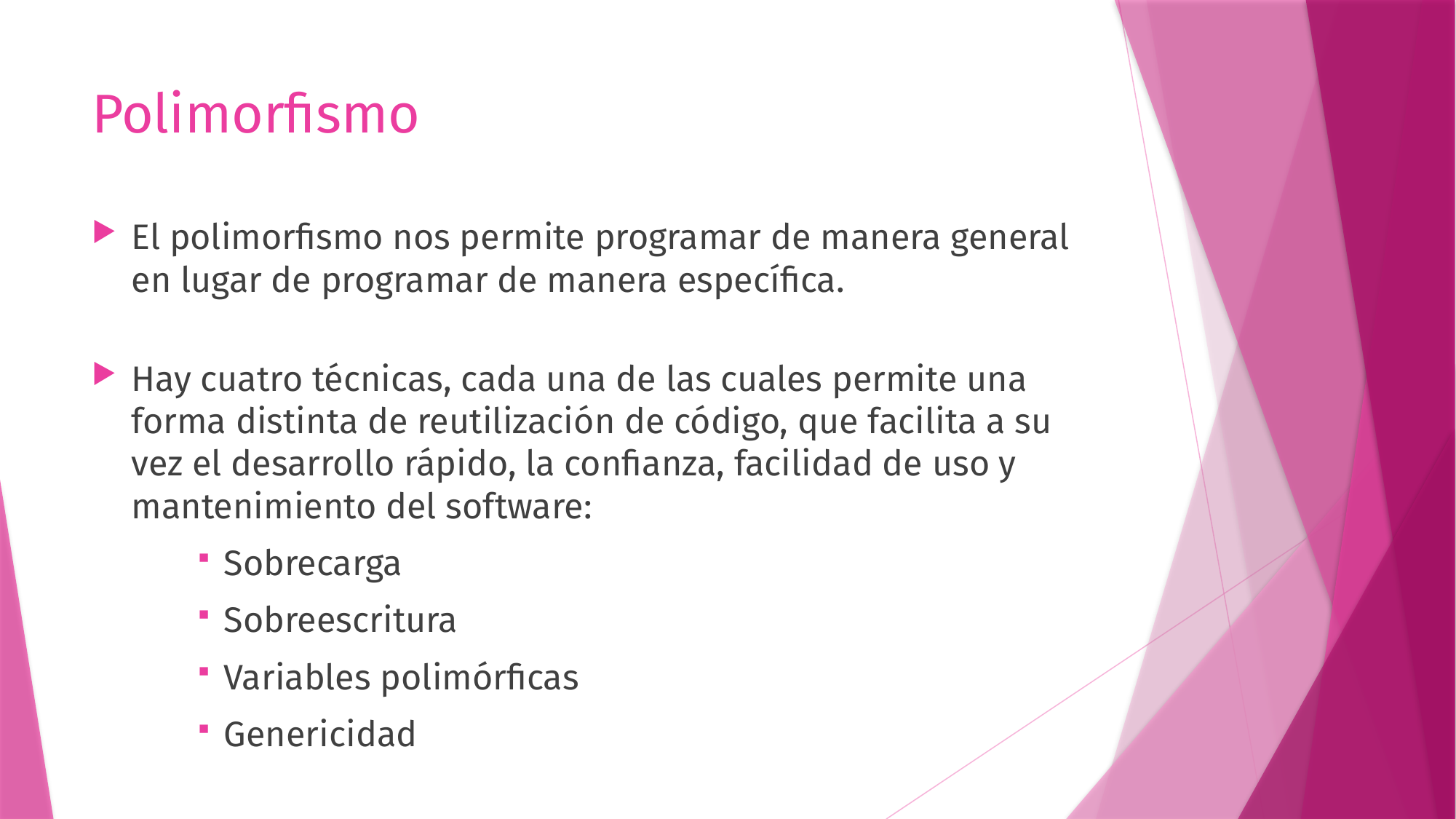

# Polimorfismo
El polimorfismo nos permite programar de manera general en lugar de programar de manera específica.
Hay cuatro técnicas, cada una de las cuales permite una forma distinta de reutilización de código, que facilita a su vez el desarrollo rápido, la confianza, facilidad de uso y mantenimiento del software:
Sobrecarga
Sobreescritura
Variables polimórficas
Genericidad